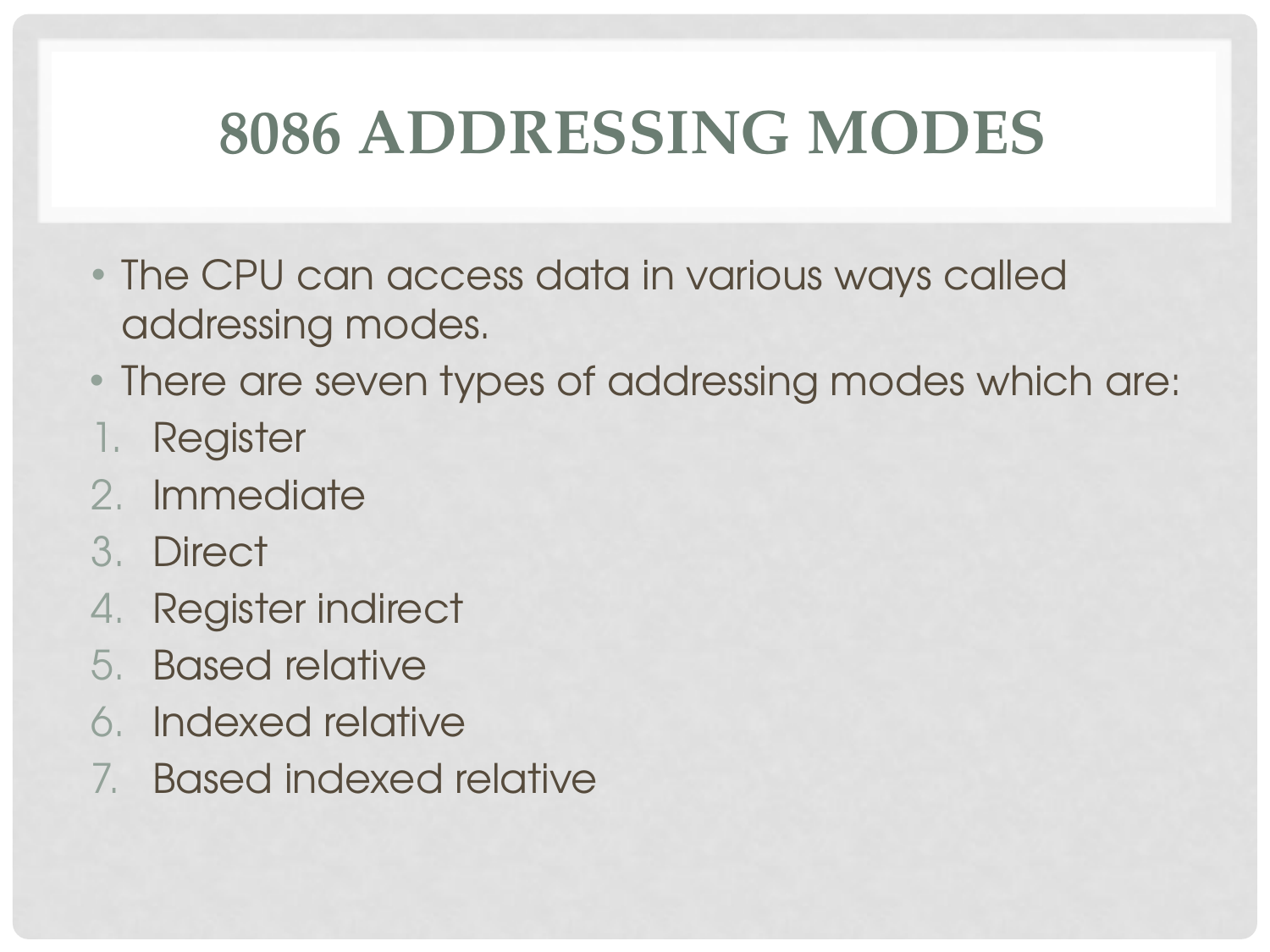

# 8086 Addressing modes
The CPU can access data in various ways called addressing modes.
There are seven types of addressing modes which are:
Register
Immediate
Direct
Register indirect
Based relative
Indexed relative
Based indexed relative